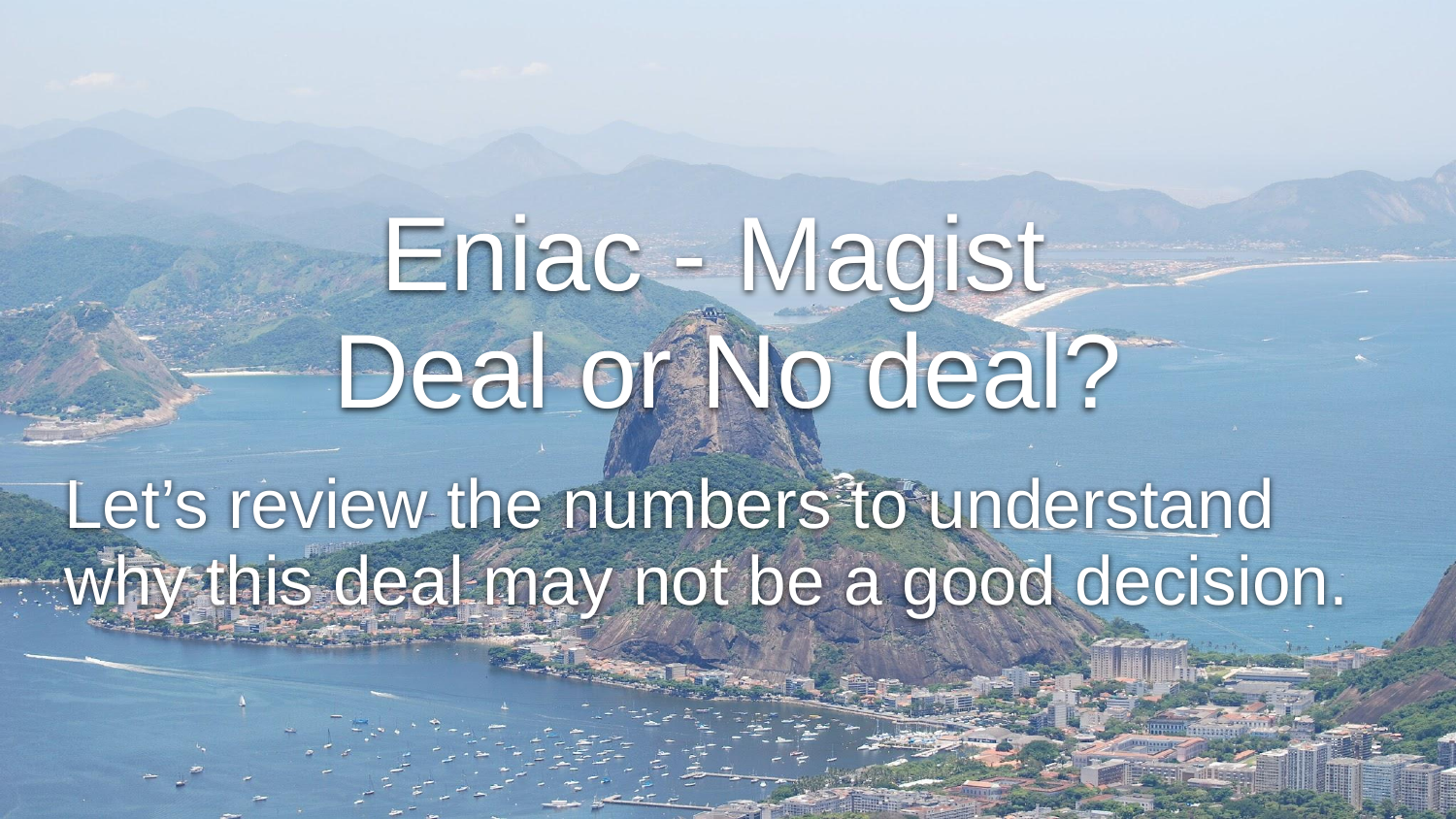

# Eniac - Magist
Deal or No deal?
Let’s review the numbers to understand why this deal may not be a good decision.